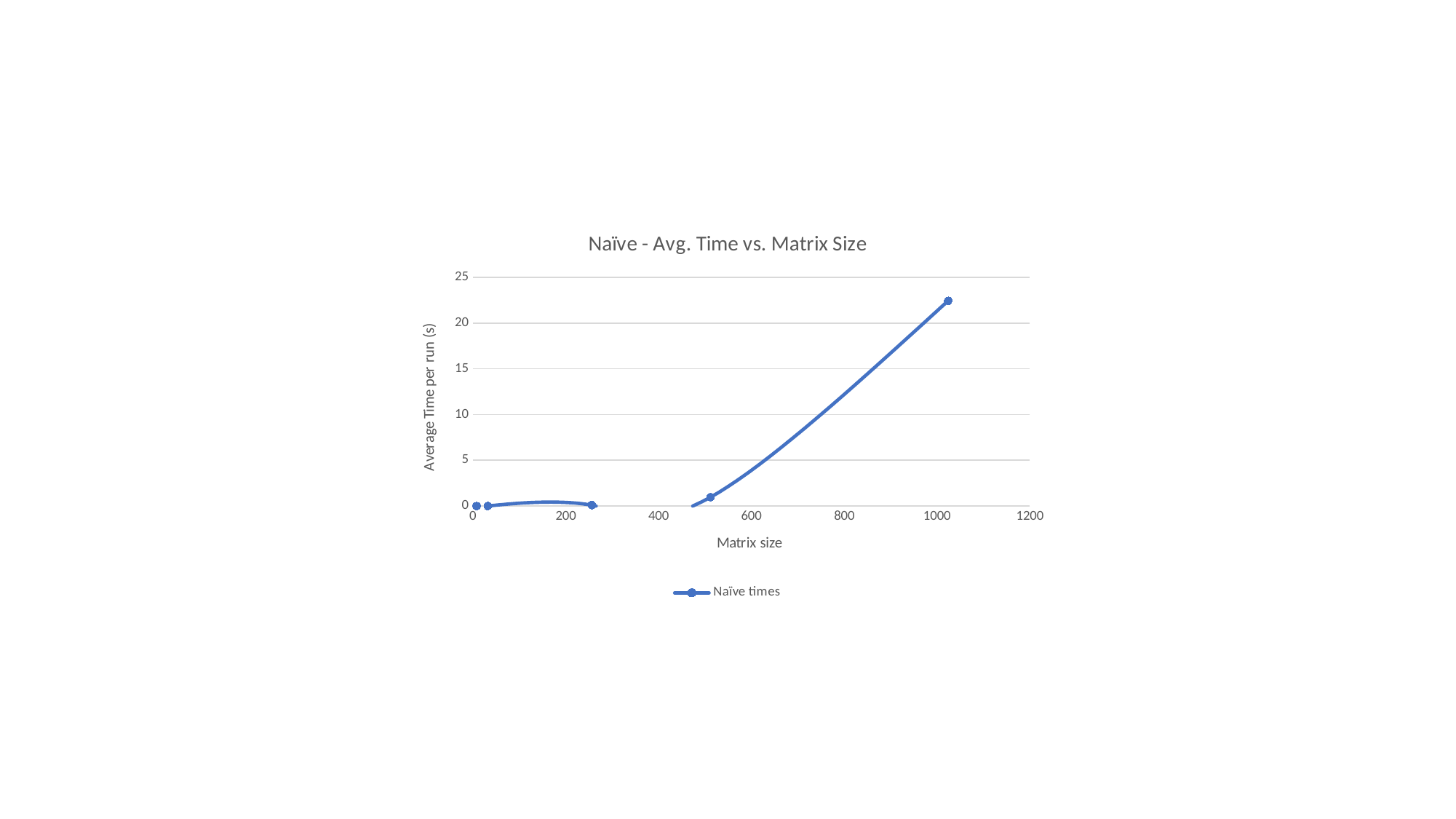

### Chart: Naïve - Avg. Time vs. Matrix Size

| Category |  |
|---|---|